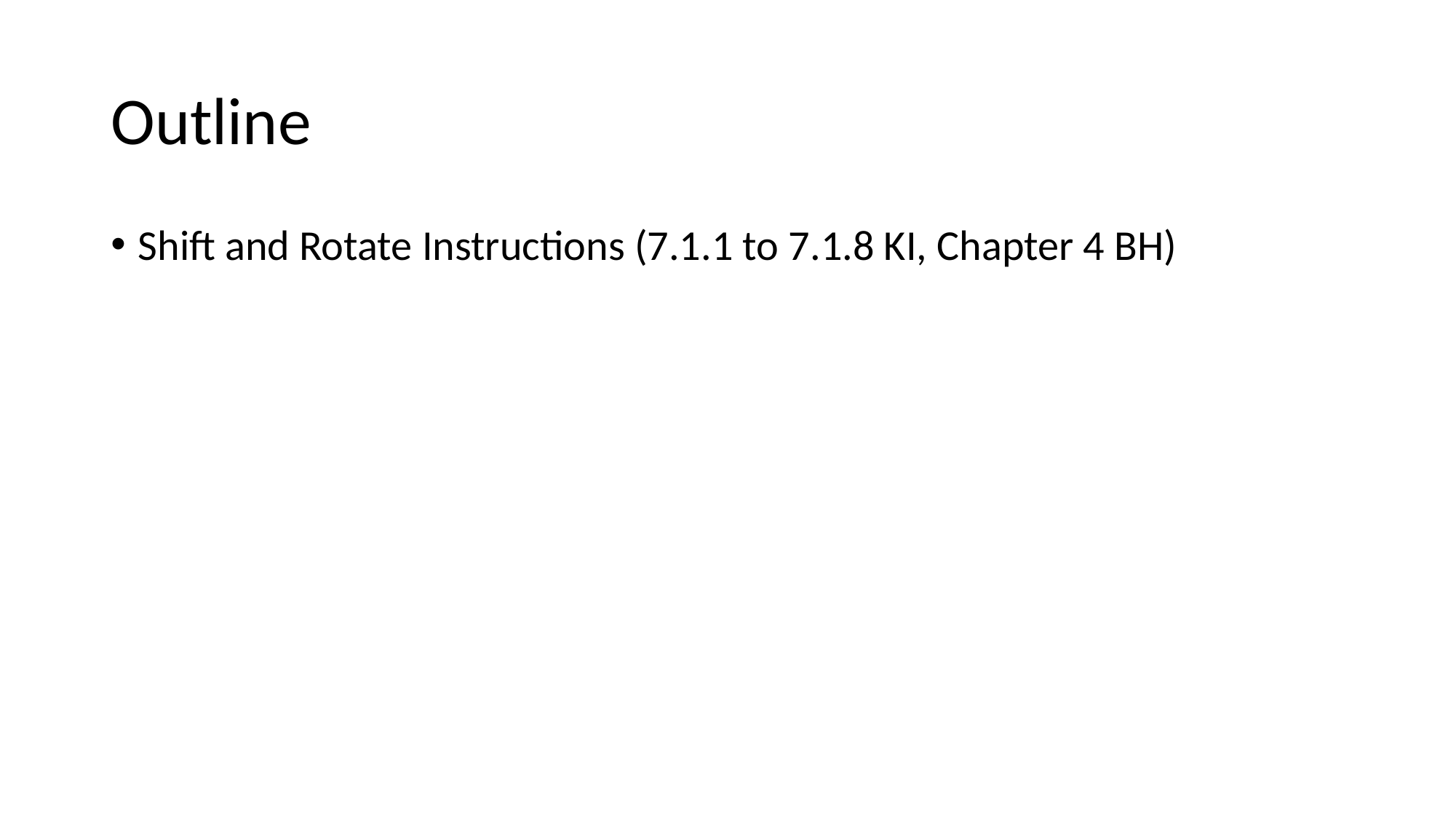

# Outline
Shift and Rotate Instructions (7.1.1 to 7.1.8 KI, Chapter 4 BH)